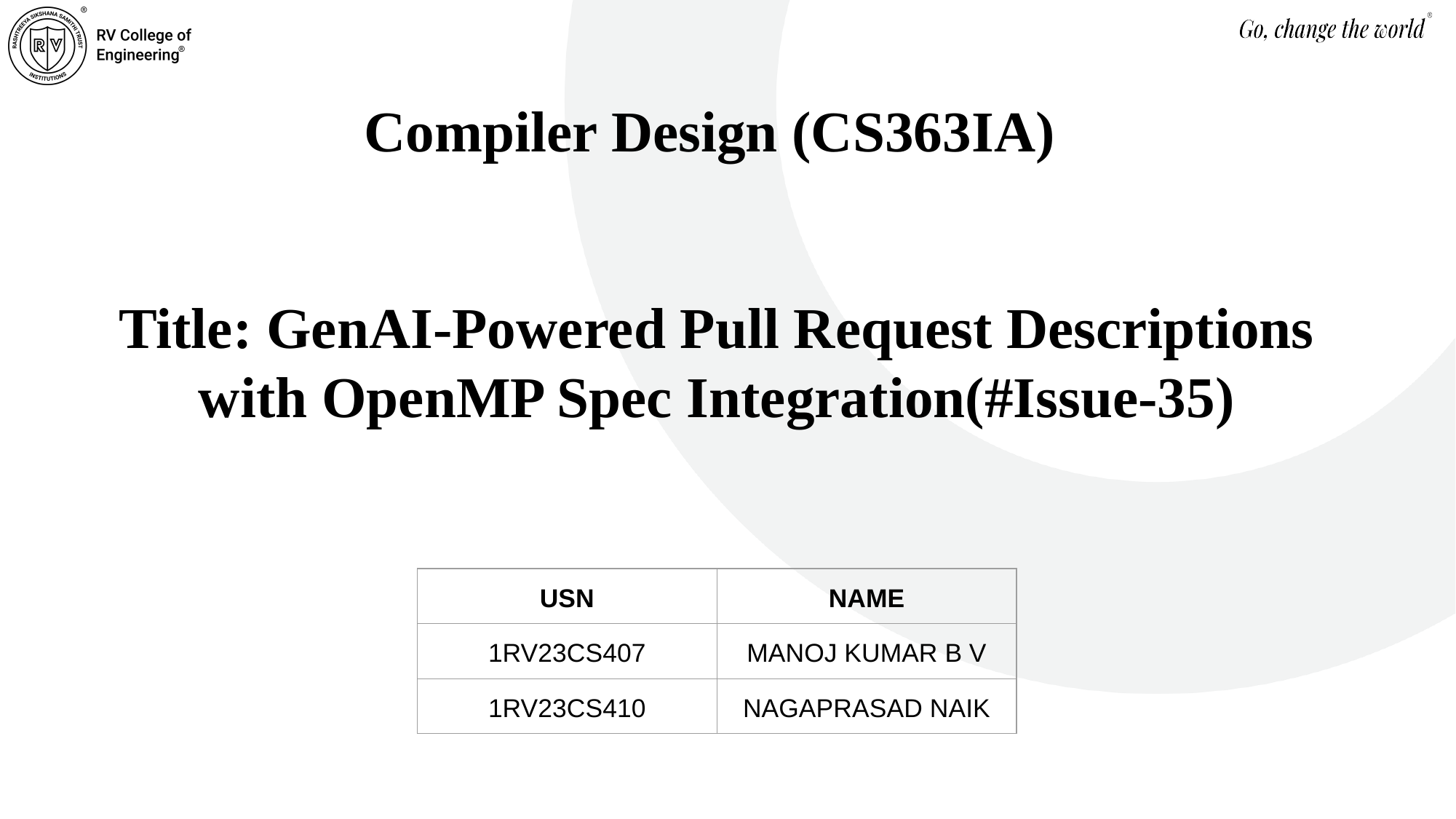

Compiler Design (CS363IA)
Title: GenAI-Powered Pull Request Descriptions with OpenMP Spec Integration(#Issue-35)
| USN | NAME |
| --- | --- |
| 1RV23CS407 | MANOJ KUMAR B V |
| 1RV23CS410 | NAGAPRASAD NAIK |